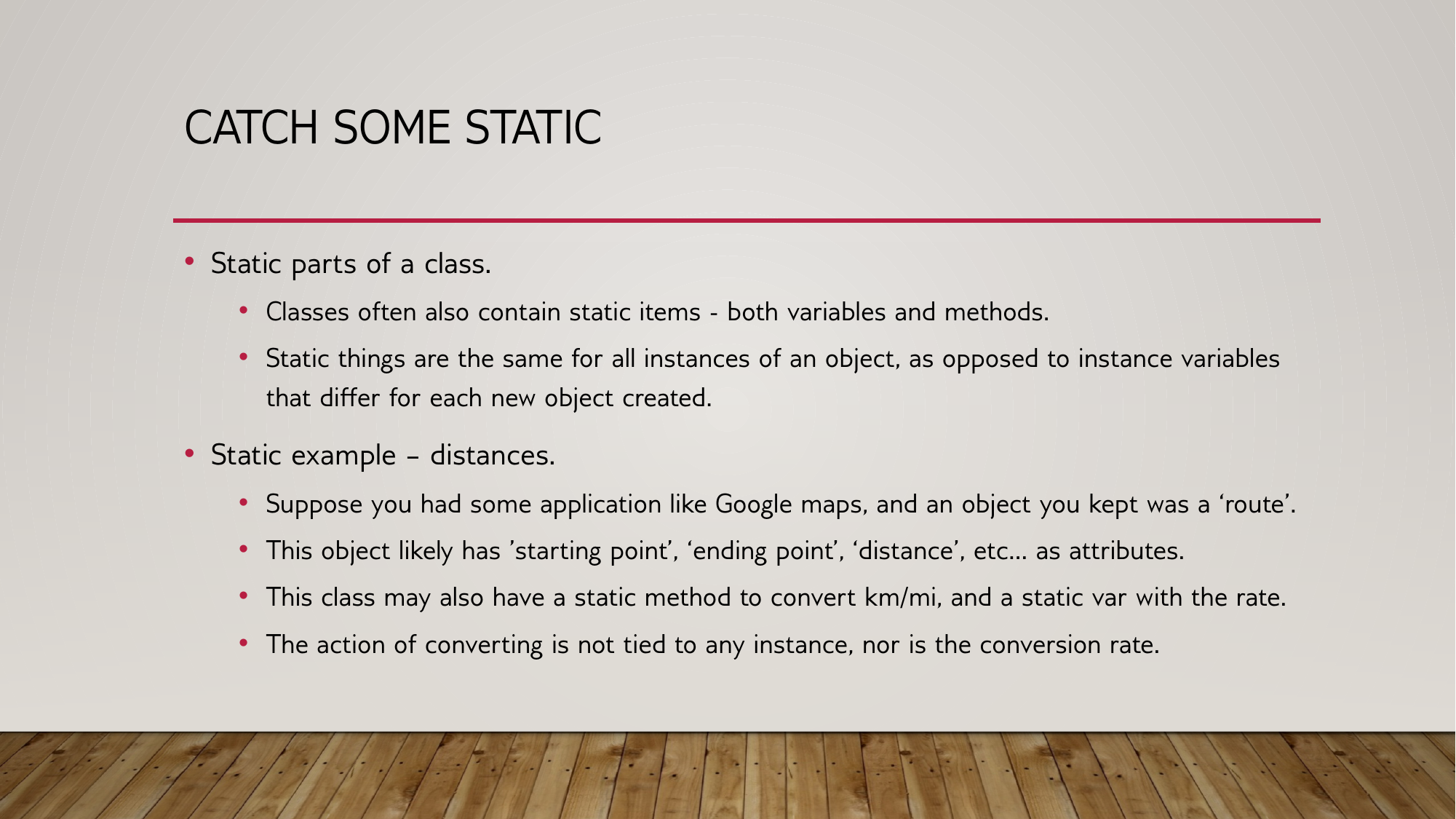

# Catch some Static
Static parts of a class.
Classes often also contain static items - both variables and methods.
Static things are the same for all instances of an object, as opposed to instance variables that differ for each new object created.
Static example – distances.
Suppose you had some application like Google maps, and an object you kept was a ‘route’.
This object likely has ’starting point’, ‘ending point’, ‘distance’, etc… as attributes.
This class may also have a static method to convert km/mi, and a static var with the rate.
The action of converting is not tied to any instance, nor is the conversion rate.